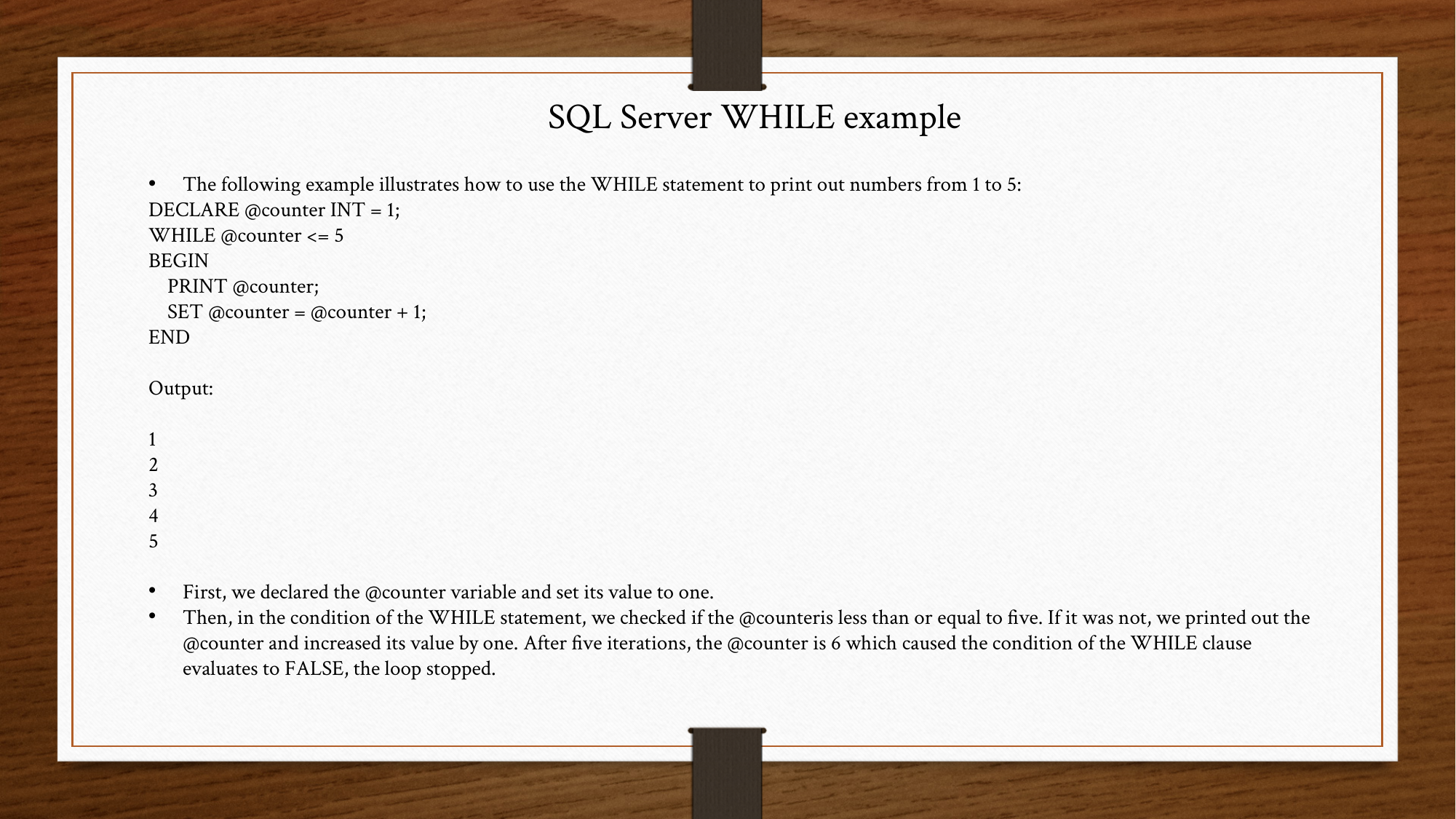

SQL Server WHILE example
The following example illustrates how to use the WHILE statement to print out numbers from 1 to 5:
DECLARE @counter INT = 1;
WHILE @counter <= 5
BEGIN
    PRINT @counter;
    SET @counter = @counter + 1;
END

Output:

1
2
3
4
5

First, we declared the @counter variable and set its value to one.
Then, in the condition of the WHILE statement, we checked if the @counteris less than or equal to five. If it was not, we printed out the @counter and increased its value by one. After five iterations, the @counter is 6 which caused the condition of the WHILE clause evaluates to FALSE, the loop stopped.